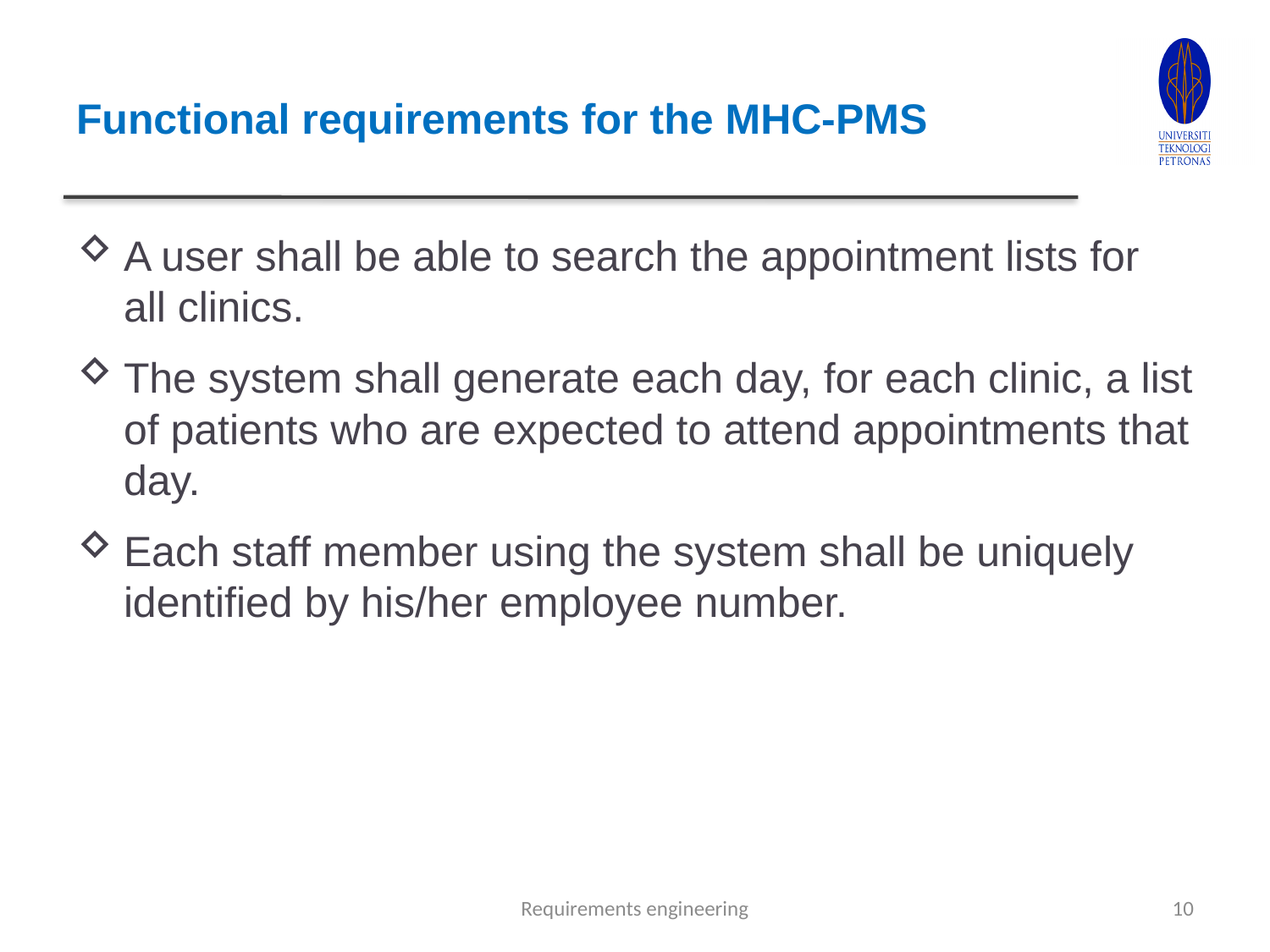

# Functional requirements for the MHC-PMS
A user shall be able to search the appointment lists for all clinics.
The system shall generate each day, for each clinic, a list of patients who are expected to attend appointments that day.
Each staff member using the system shall be uniquely identified by his/her employee number.
Requirements engineering
10